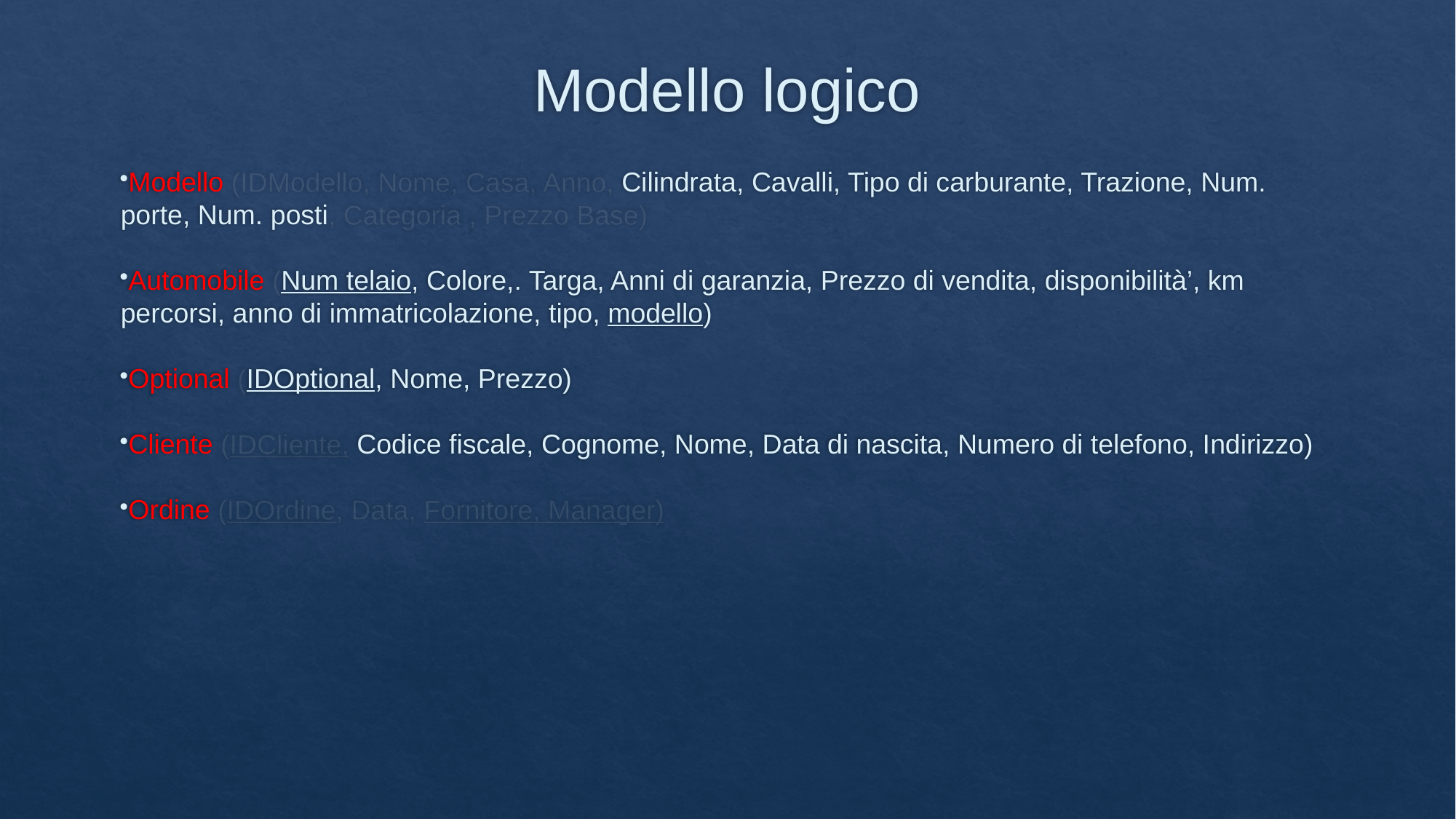

# Modello logico
Modello (IDModello, Nome, Casa, Anno, Cilindrata, Cavalli, Tipo di carburante, Trazione, Num. porte, Num. posti, Categoria , Prezzo Base)

Automobile (Num telaio, Colore,. Targa, Anni di garanzia, Prezzo di vendita, disponibilità’, km percorsi, anno di immatricolazione, tipo, modello)

Optional (IDOptional, Nome, Prezzo)

Cliente (IDCliente, Codice fiscale, Cognome, Nome, Data di nascita, Numero di telefono, Indirizzo)

Ordine (IDOrdine, Data, Fornitore, Manager)